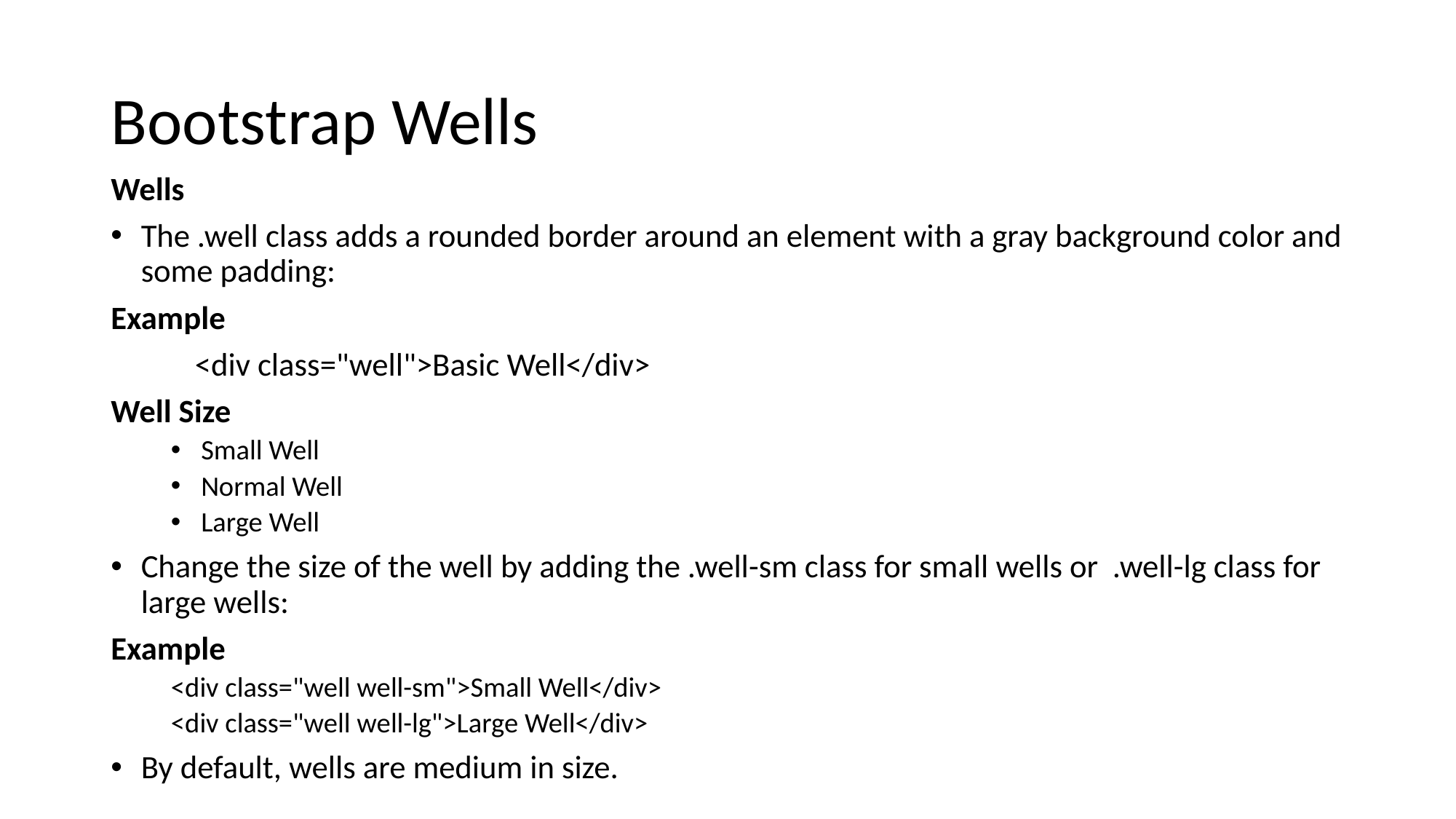

# Bootstrap Wells
Wells
The .well class adds a rounded border around an element with a gray background color and some padding:
Example
	<div class="well">Basic Well</div>
Well Size
Small Well
Normal Well
Large Well
Change the size of the well by adding the .well-sm class for small wells or  .well-lg class for large wells:
Example
<div class="well well-sm">Small Well</div>
<div class="well well-lg">Large Well</div>
By default, wells are medium in size.